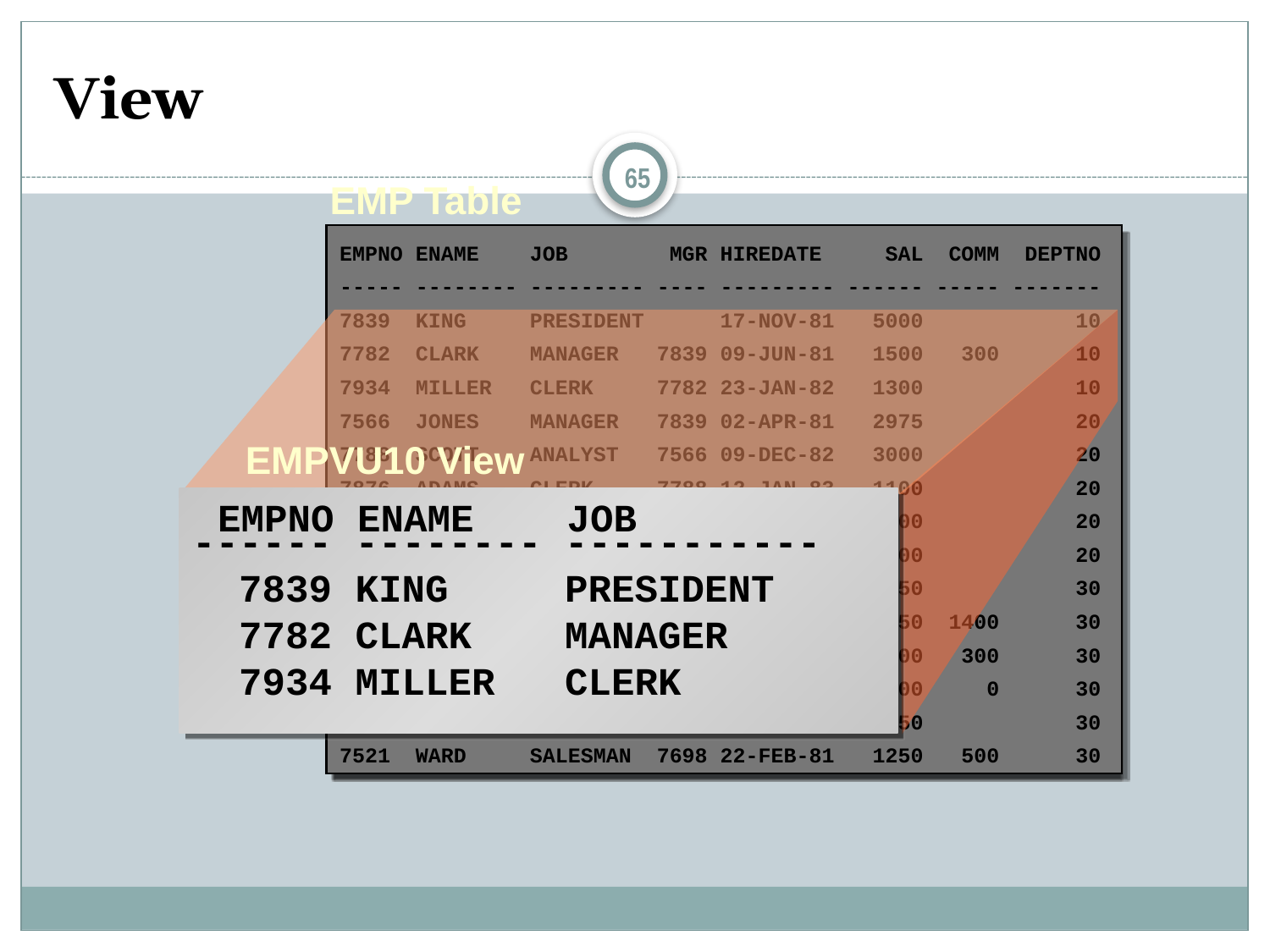

# View
65
EMP Table
EMPNO ENAME    JOB        MGR HIREDATE     SAL  COMM  DEPTNO
----- -------- --------- ---- --------- ------ ----- -------
7839  KING     PRESIDENT      17-NOV-81   5000            10
7782  CLARK    MANAGER   7839 09-JUN-81   1500   300      10
7934  MILLER   CLERK     7782 23-JAN-82   1300            10
7566  JONES    MANAGER   7839 02-APR-81   2975            20
7788  SCOTT    ANALYST   7566 09-DEC-82   3000            20
7876  ADAMS    CLERK     7788 12-JAN-83   1100            20
7369  SMITH    CLERK     7902 17-DEC-80    800            20
7902  FORD     ANALYST   7566 03-DEC-81   3000            20
7698  BLAKE    MANAGER   7839 01-MAY-81   2850            30
7654  MARTIN   SALESMAN  7698 28-SEP-81   1250  1400      30
7499  ALLEN    SALESMAN  7698 20-FEB-81   1600   300      30
7844  TURNER   SALESMAN  7698 08-SEP-81   1500     0      30
7900  JAMES    CLERK     7698 03-DEC-81    950            30
7521  WARD     SALESMAN  7698 22-FEB-81   1250   500      30

      EMPVU10 View

 EMPNO ENAME    JOB
------ -------- -----------
  7839 KING     PRESIDENT
  7782 CLARK    MANAGER
  7934 MILLER   CLERK
EMPNO ENAME   JOB         MGR HIREDATE    SAL  COMM  DEPTNO
----- ------- --------- ----- --------- ----- ----- -------
 7839 KING    PRESIDENT       17-NOV-81  5000            10
 7698 BLAKE   MANAGER    7839 01-MAY-81  2850            30
 7782 CLARK   MANAGER    7839 09-JUN-81  2450            10
 7566 JONES   MANAGER    7839 02-APR-81  2975            20
 7654 MARTIN  SALESMAN   7698 28-SEP-81  1250  1400      30
 7499 ALLEN   SALESMAN   7698 20-FEB-81  1600   300      30
 7844 TURNER  SALESMAN   7698 08-SEP-81  1500     0      30
 7900 JAMES   CLERK      7698 03-DEC-81   950            30
 7521 WARD    SALESMAN   7698 22-FEB-81  1250   500      30
 7902 FORD    ANALYST    7566 03-DEC-81  3000            20
 7369 SMITH   CLERK      7902 17-DEC-80   800            20
 7788 SCOTT   ANALYST    7566 09-DEC-82  3000            20
 7876 ADAMS   CLERK      7788 12-JAN-83  1100            20
 7934 MILLER  CLERK      7782 23-JAN-82  1300            10